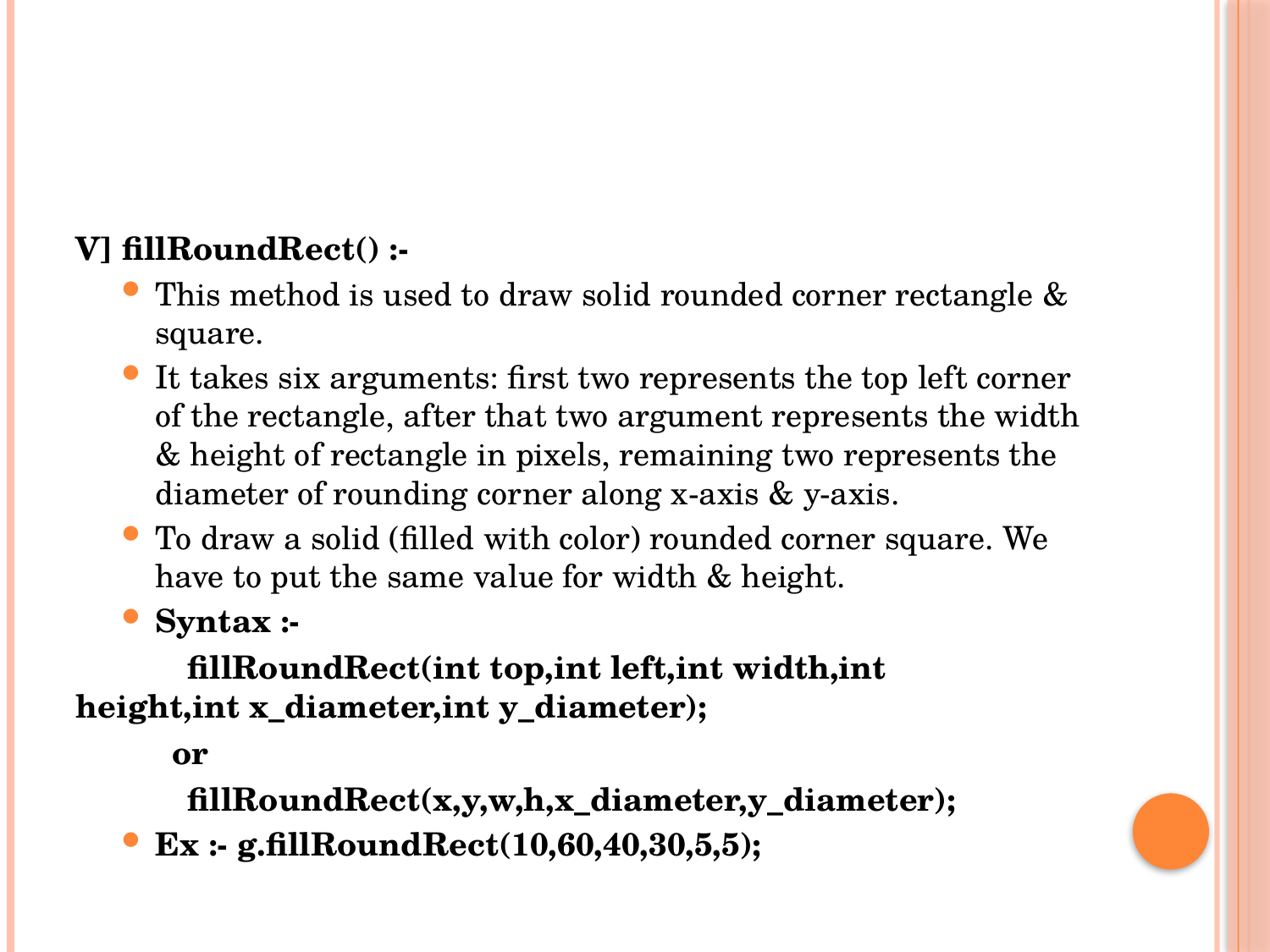

#
V] fillRoundRect() :-
This method is used to draw solid rounded corner rectangle & square.
It takes six arguments: first two represents the top left corner of the rectangle, after that two argument represents the width & height of rectangle in pixels, remaining two represents the diameter of rounding corner along x-axis & y-axis.
To draw a solid (filled with color) rounded corner square. We have to put the same value for width & height.
Syntax :-
            fillRoundRect(int top,int left,int width,int 		height,int x_diameter,int y_diameter);
			or
            fillRoundRect(x,y,w,h,x_diameter,y_diameter);
Ex :- g.fillRoundRect(10,60,40,30,5,5);